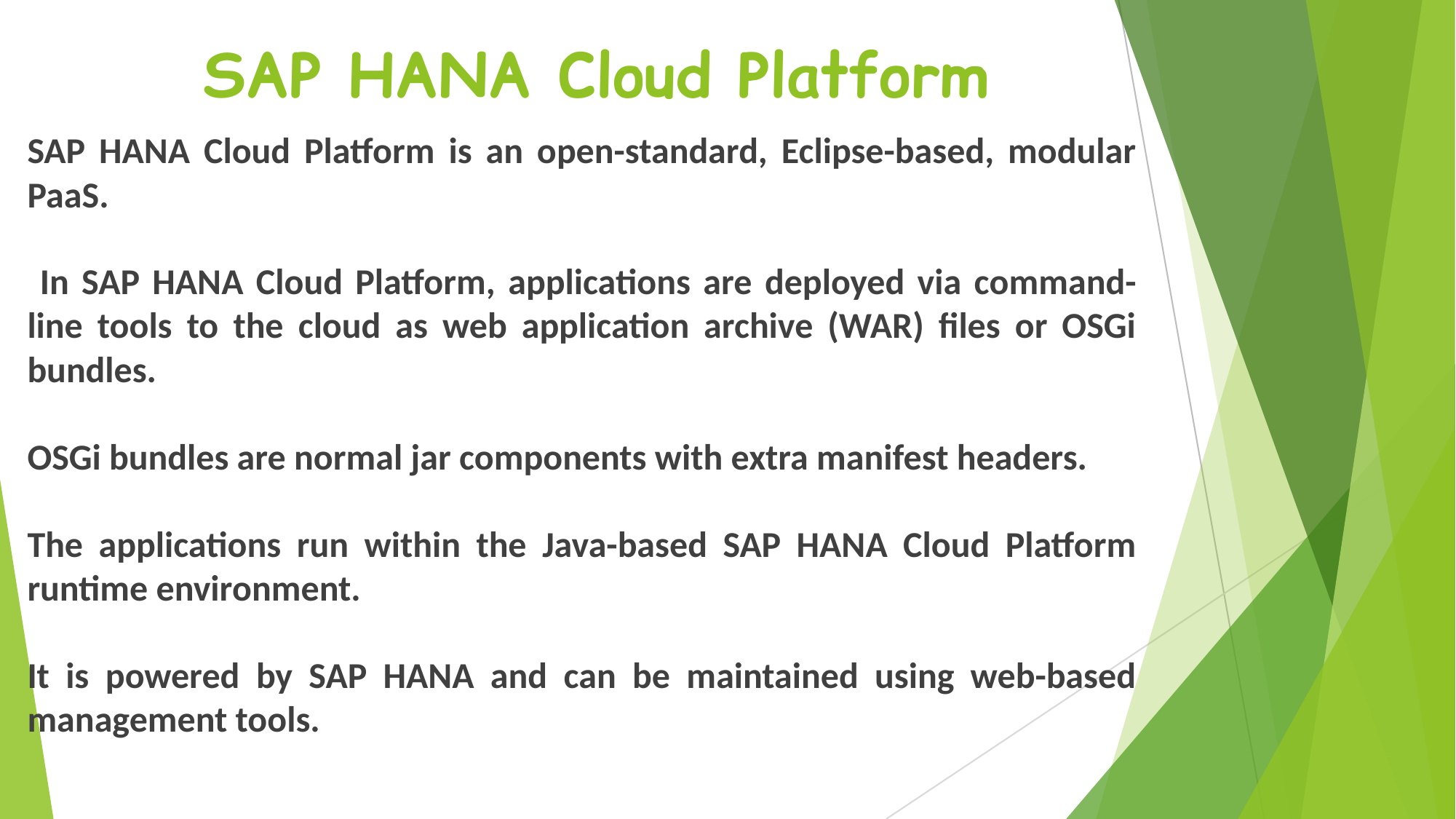

# SAP HANA Cloud Platform
SAP HANA Cloud Platform is an open-standard, Eclipse-based, modular PaaS.

 In SAP HANA Cloud Platform, applications are deployed via command-line tools to the cloud as web application archive (WAR) files or OSGi bundles.

OSGi bundles are normal jar components with extra manifest headers.

The applications run within the Java-based SAP HANA Cloud Platform runtime environment.

It is powered by SAP HANA and can be maintained using web-based management tools.